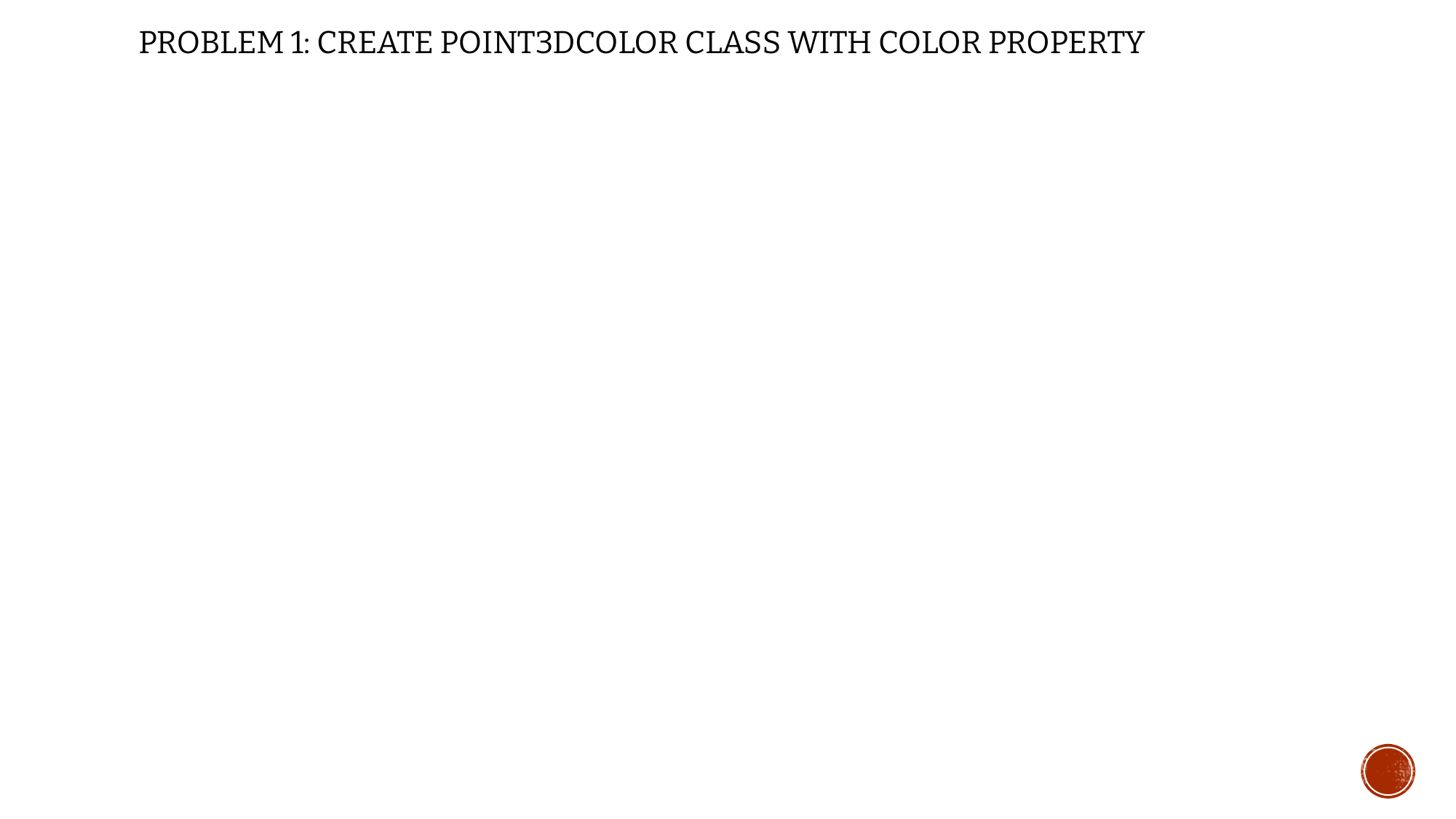

# Problem 1: Create Point3dColor class with Color property